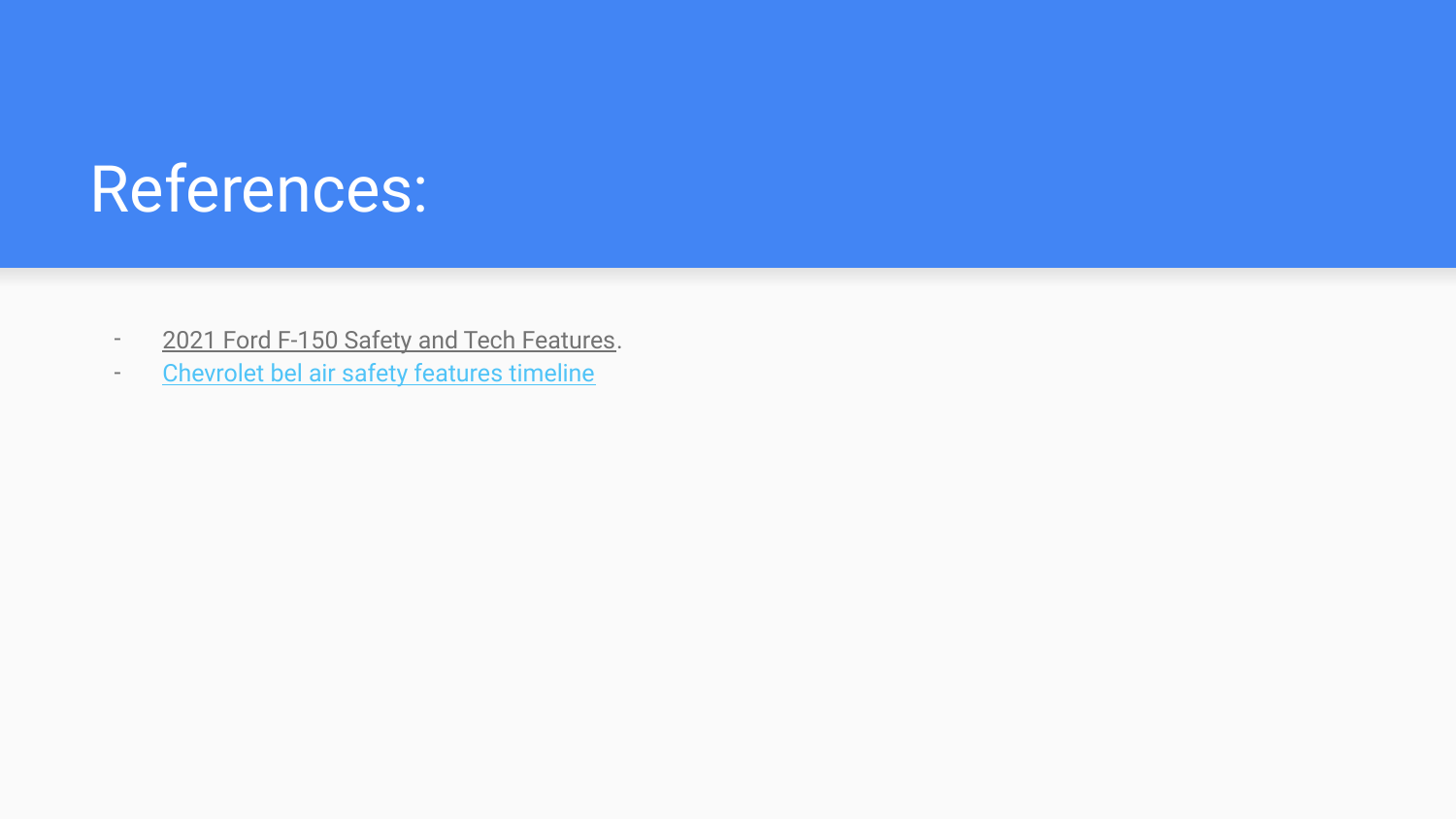

# References:
2021 Ford F-150 Safety and Tech Features.
Chevrolet bel air safety features timeline